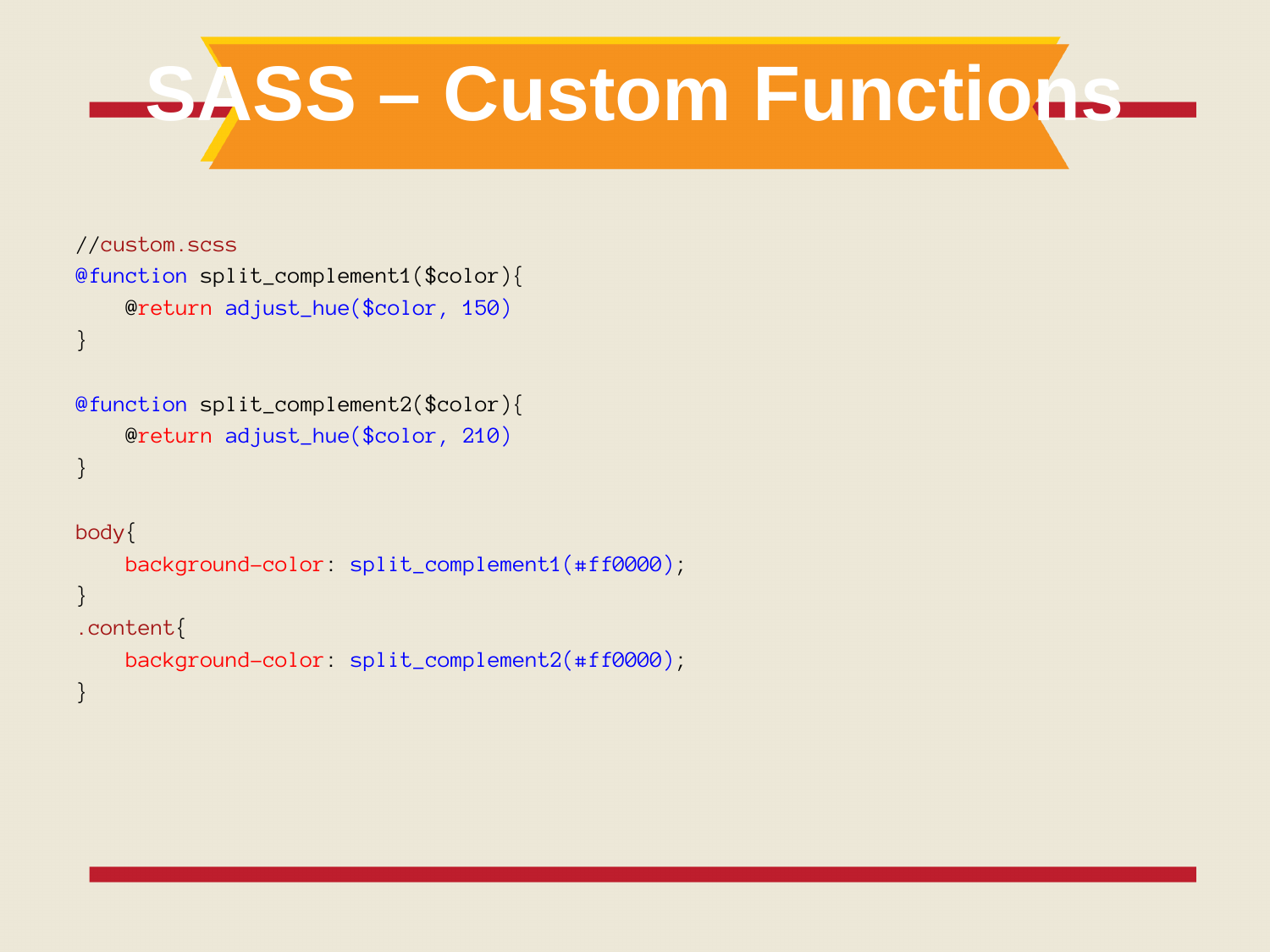

# SASS – Custom Functions
//custom.scss
@function split_complement1($color){
    @return adjust_hue($color, 150)
}

@function split_complement2($color){
    @return adjust_hue($color, 210)
}

body{
    background-color: split_complement1(#ff0000);
}
.content{
    background-color: split_complement2(#ff0000);
}